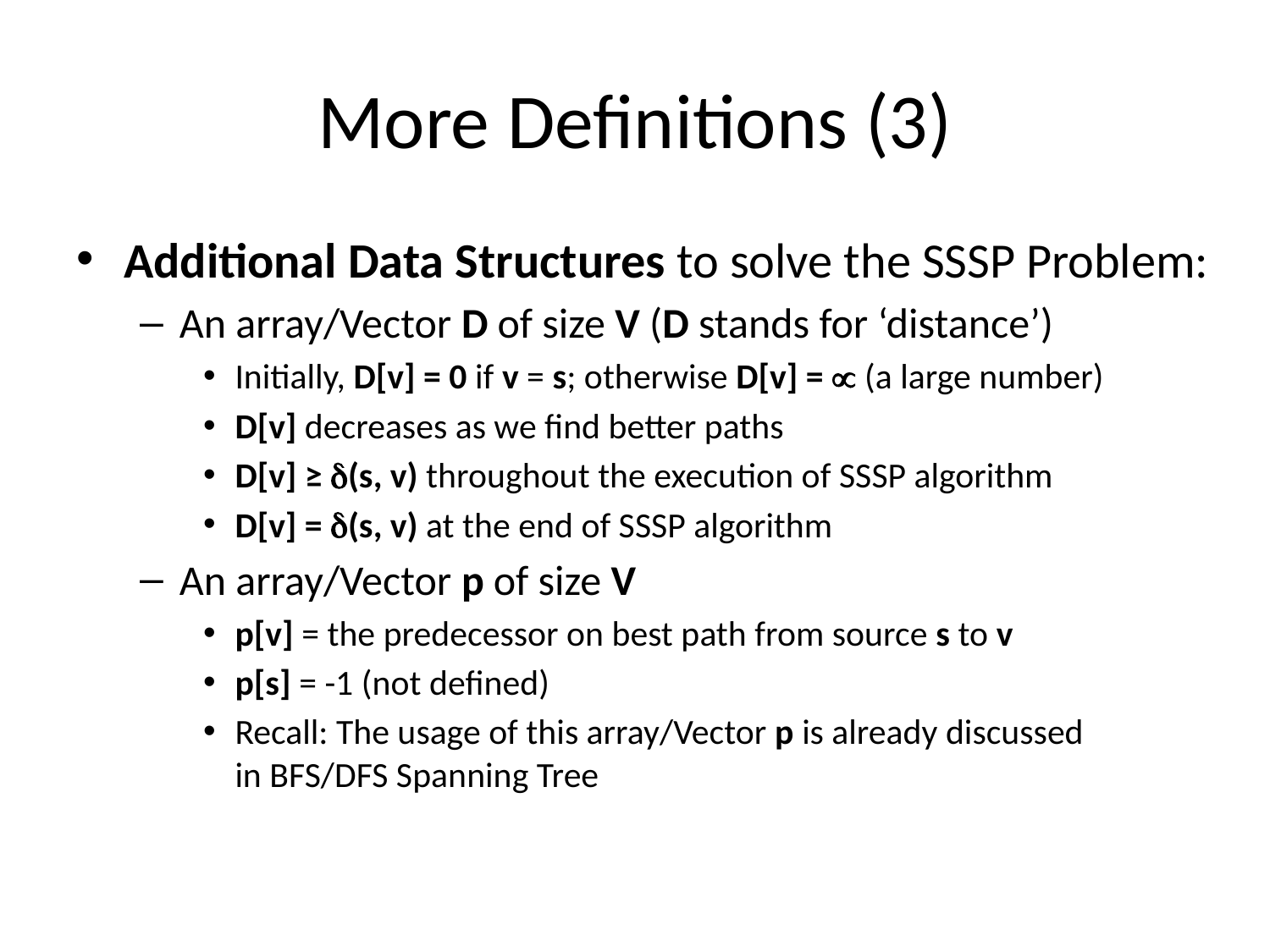

# More Definitions (3)
Additional Data Structures to solve the SSSP Problem:
An array/Vector D of size V (D stands for ‘distance’)
Initially, D[v] = 0 if v = s; otherwise D[v] = ∝ (a large number)
D[v] decreases as we find better paths
D[v] ≥ δ(s, v) throughout the execution of SSSP algorithm
D[v] = δ(s, v) at the end of SSSP algorithm
An array/Vector p of size V
p[v] = the predecessor on best path from source s to v
p[s] = -1 (not defined)
Recall: The usage of this array/Vector p is already discussed
in BFS/DFS Spanning Tree